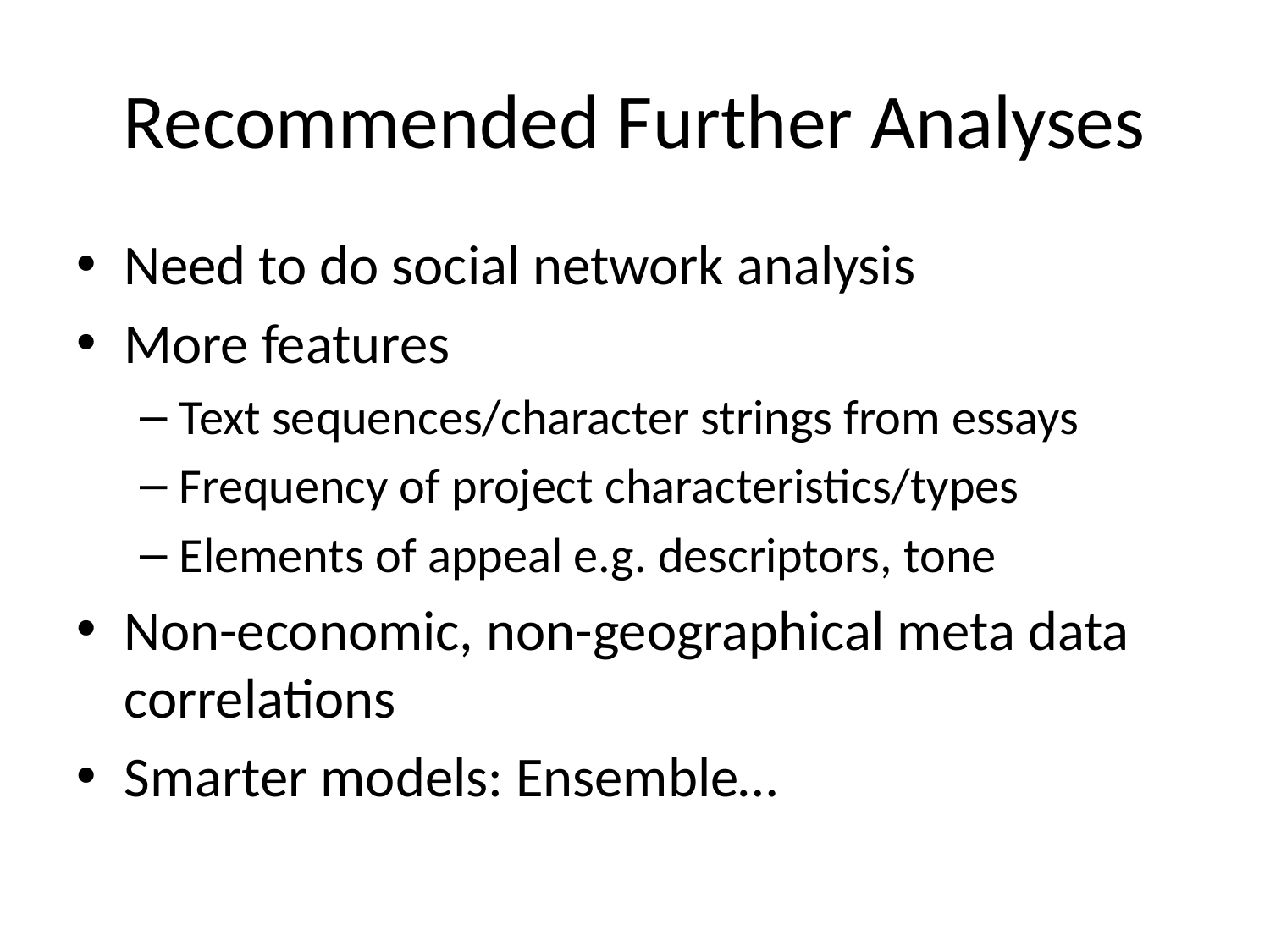

# Recommended Further Analyses
Need to do social network analysis
More features
Text sequences/character strings from essays
Frequency of project characteristics/types
Elements of appeal e.g. descriptors, tone
Non-economic, non-geographical meta data correlations
Smarter models: Ensemble…